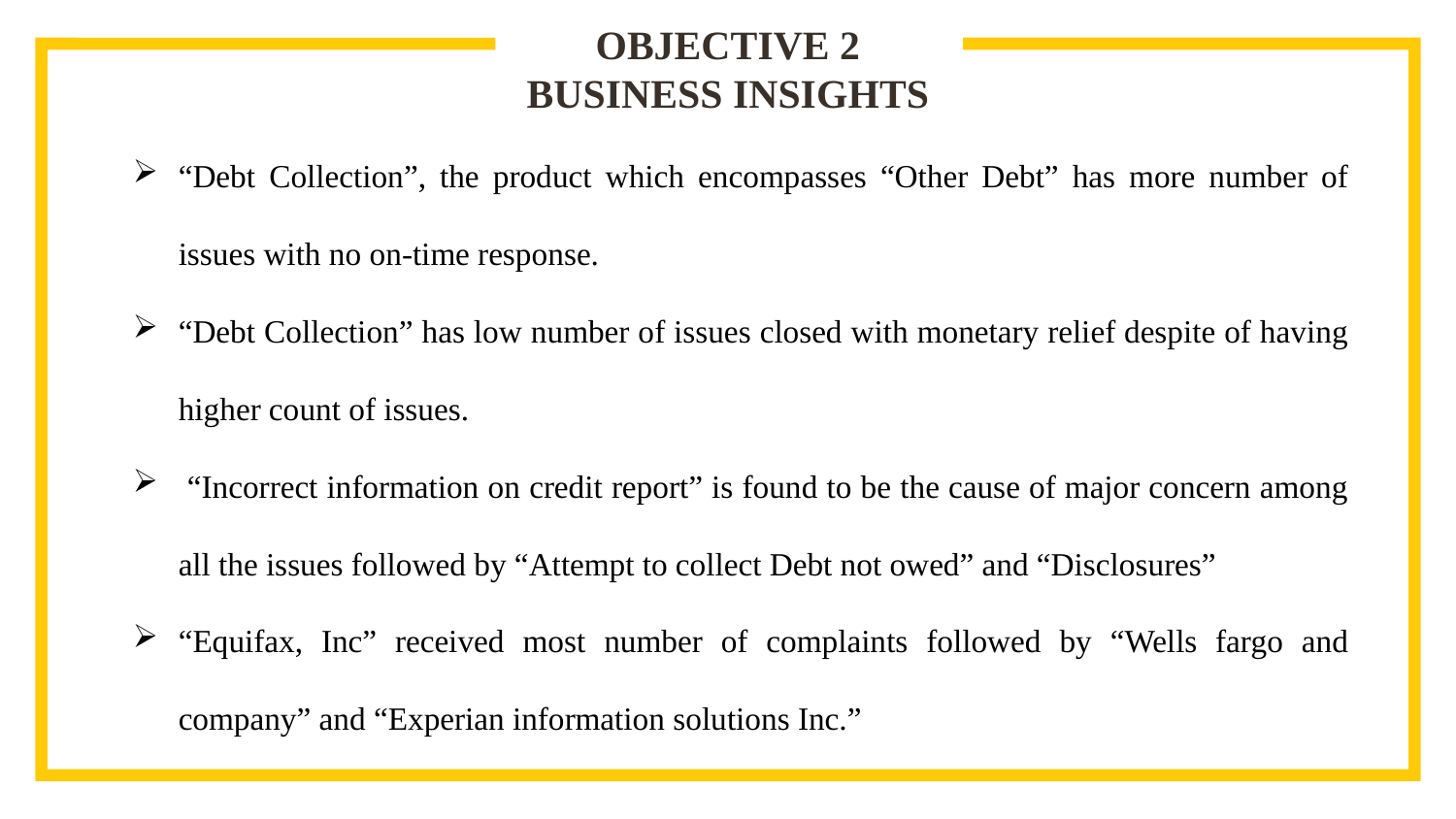

# OBJECTIVE 2 BUSINESS INSIGHTS
“Debt Collection”, the product which encompasses “Other Debt” has more number of issues with no on-time response.
“Debt Collection” has low number of issues closed with monetary relief despite of having higher count of issues.
 “Incorrect information on credit report” is found to be the cause of major concern among all the issues followed by “Attempt to collect Debt not owed” and “Disclosures”
“Equifax, Inc” received most number of complaints followed by “Wells fargo and company” and “Experian information solutions Inc.”